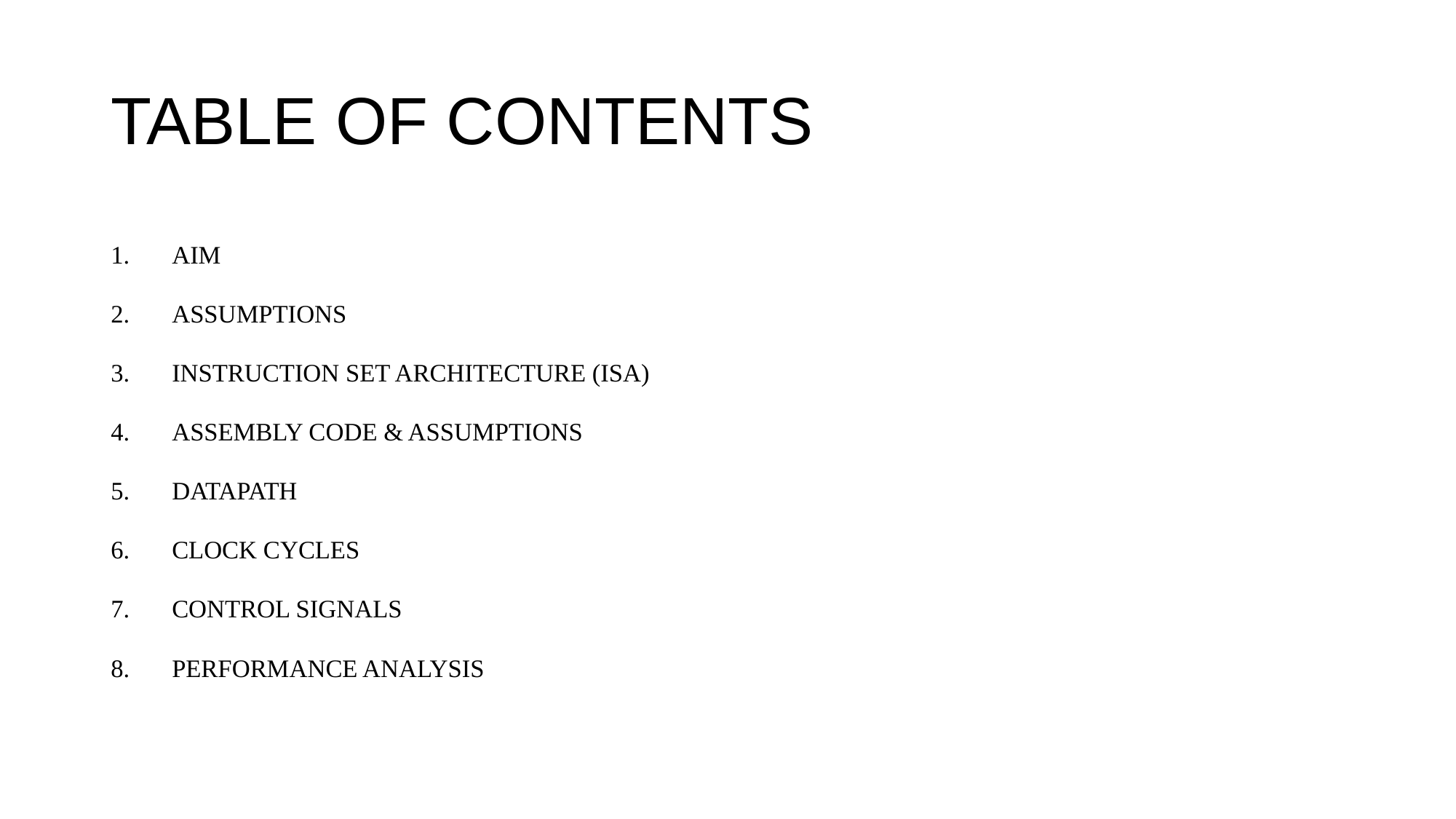

# TABLE OF CONTENTS
AIM
ASSUMPTIONS
INSTRUCTION SET ARCHITECTURE (ISA)
ASSEMBLY CODE & ASSUMPTIONS
DATAPATH
CLOCK CYCLES
CONTROL SIGNALS
PERFORMANCE ANALYSIS